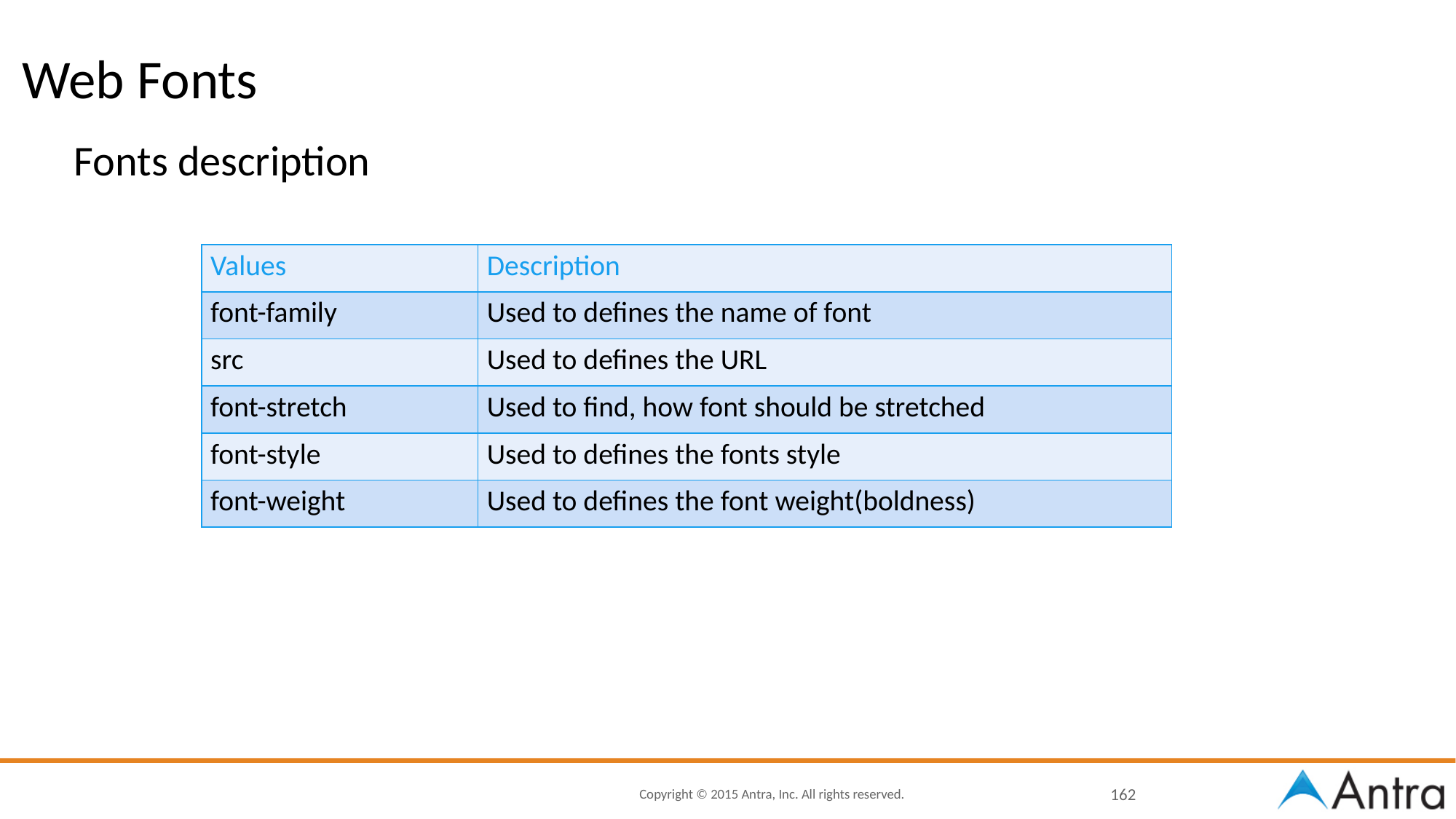

# Web Fonts
Fonts description

| Values | Description |
| --- | --- |
| font-family | Used to defines the name of font |
| src | Used to defines the URL |
| font-stretch | Used to find, how font should be stretched |
| font-style | Used to defines the fonts style |
| font-weight | Used to defines the font weight(boldness) |
162